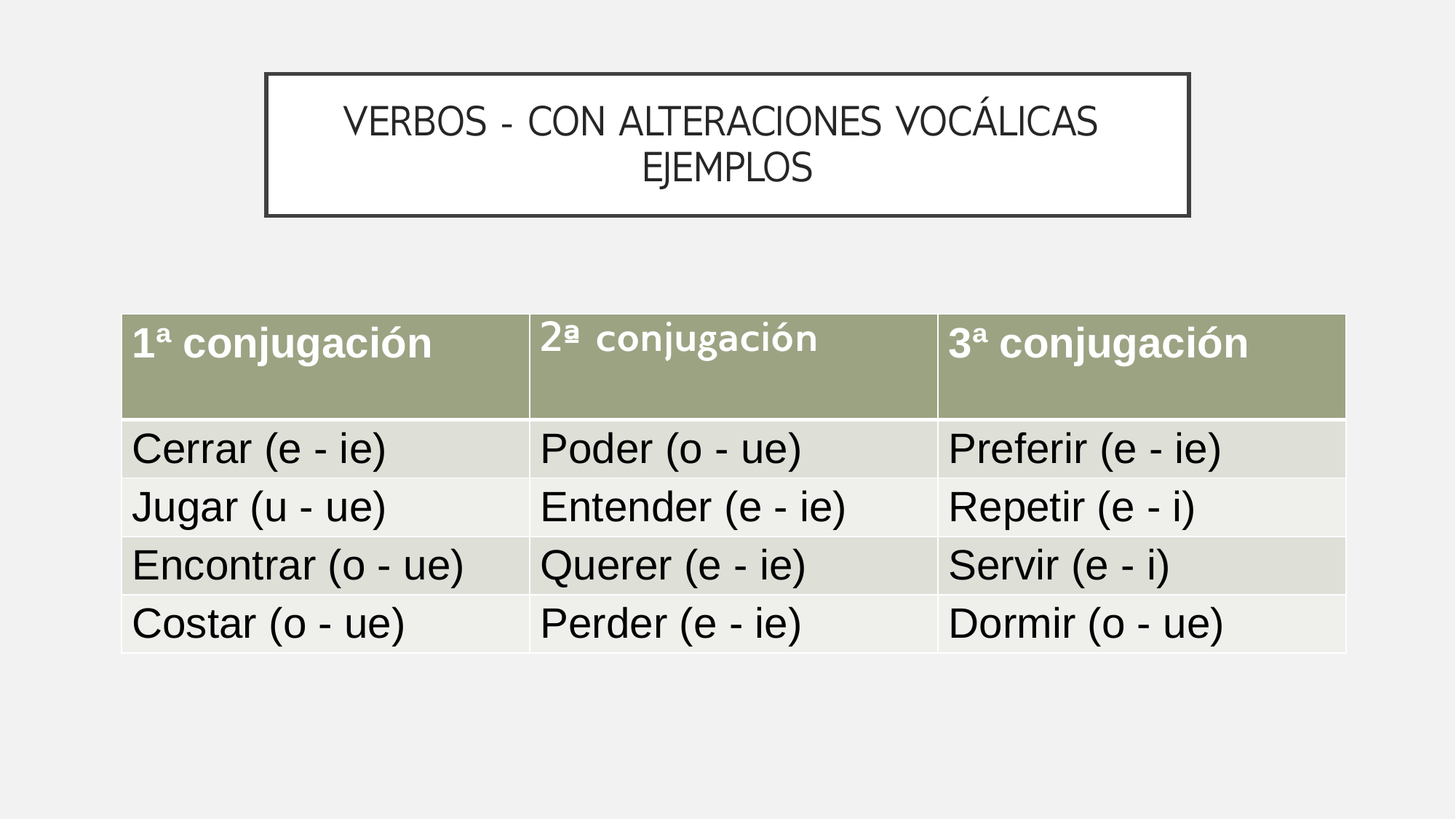

# VERBOS - CON ALTERACIONES VOCÁLICAS  EJEMPLOS
| 1ª conjugación | 2ª conjugación | 3ª conjugación |
| --- | --- | --- |
| Cerrar (e - ie) | Poder (o - ue) | Preferir (e - ie) |
| Jugar (u - ue) | Entender (e - ie) | Repetir (e - i) |
| Encontrar (o - ue) | Querer (e - ie) | Servir (e - i) |
| Costar (o - ue) | Perder (e - ie) | Dormir (o - ue) |